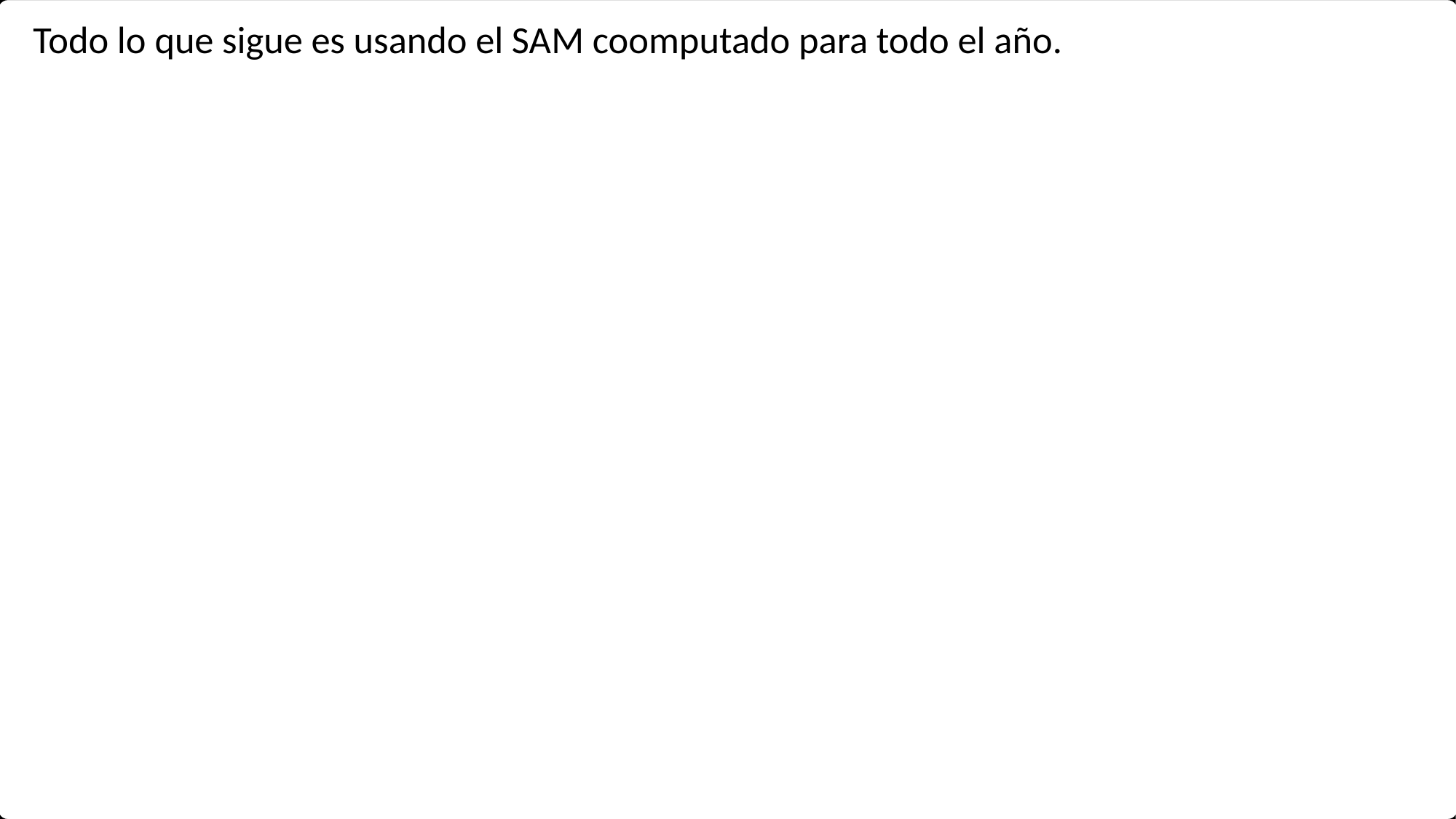

Todo lo que sigue es usando el SAM coomputado para todo el año.